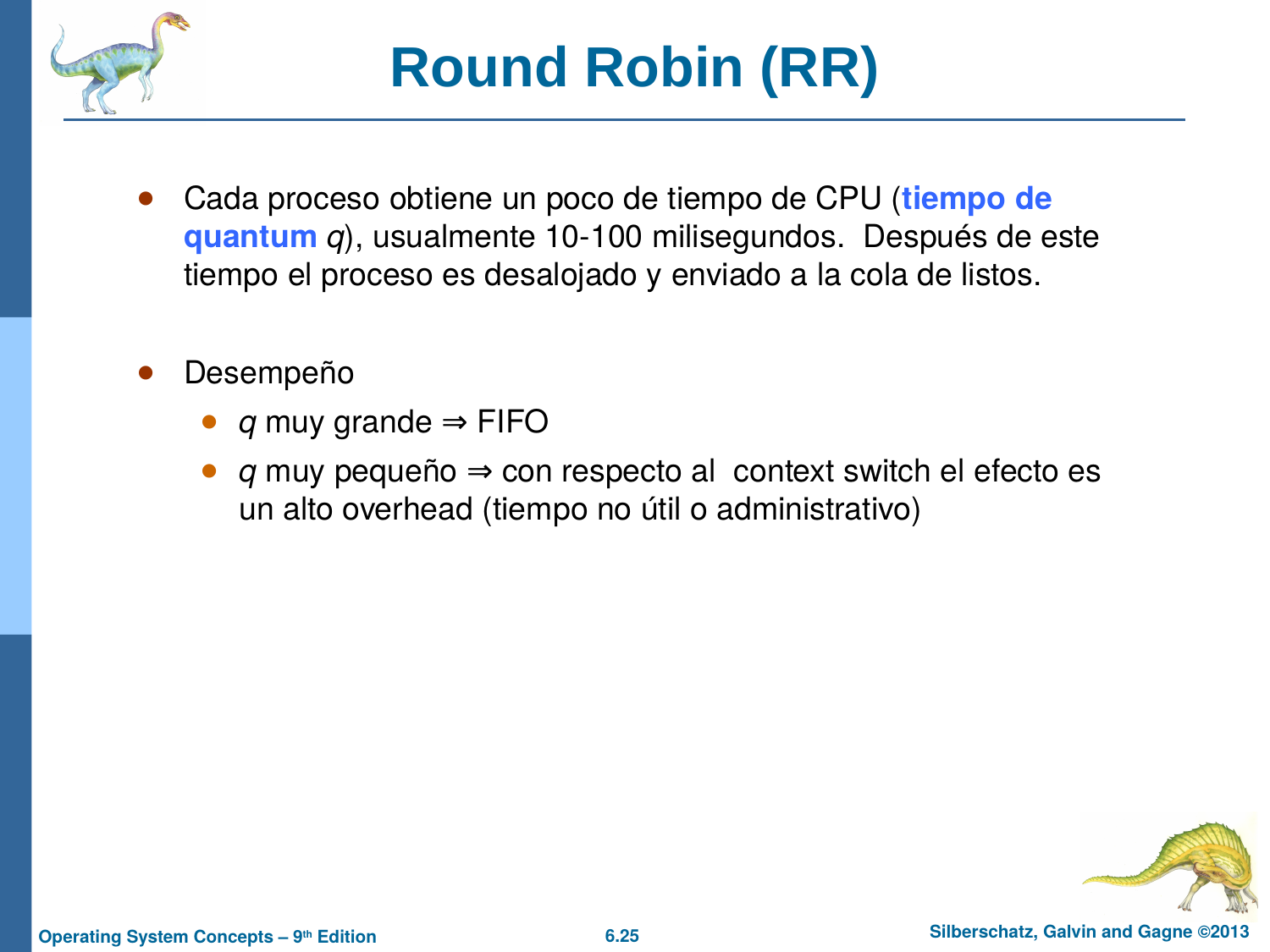

# Round Robin (RR)
Cada proceso obtiene un poco de tiempo de CPU (tiempo de quantum q), usualmente 10-100 milisegundos.  Después de este tiempo el proceso es desalojado y enviado a la cola de listos.

Desempeño
q muy grande ⇒ FIFO
q muy pequeño ⇒ con respecto al  context switch el efecto es un alto overhead (tiempo no útil o administrativo)